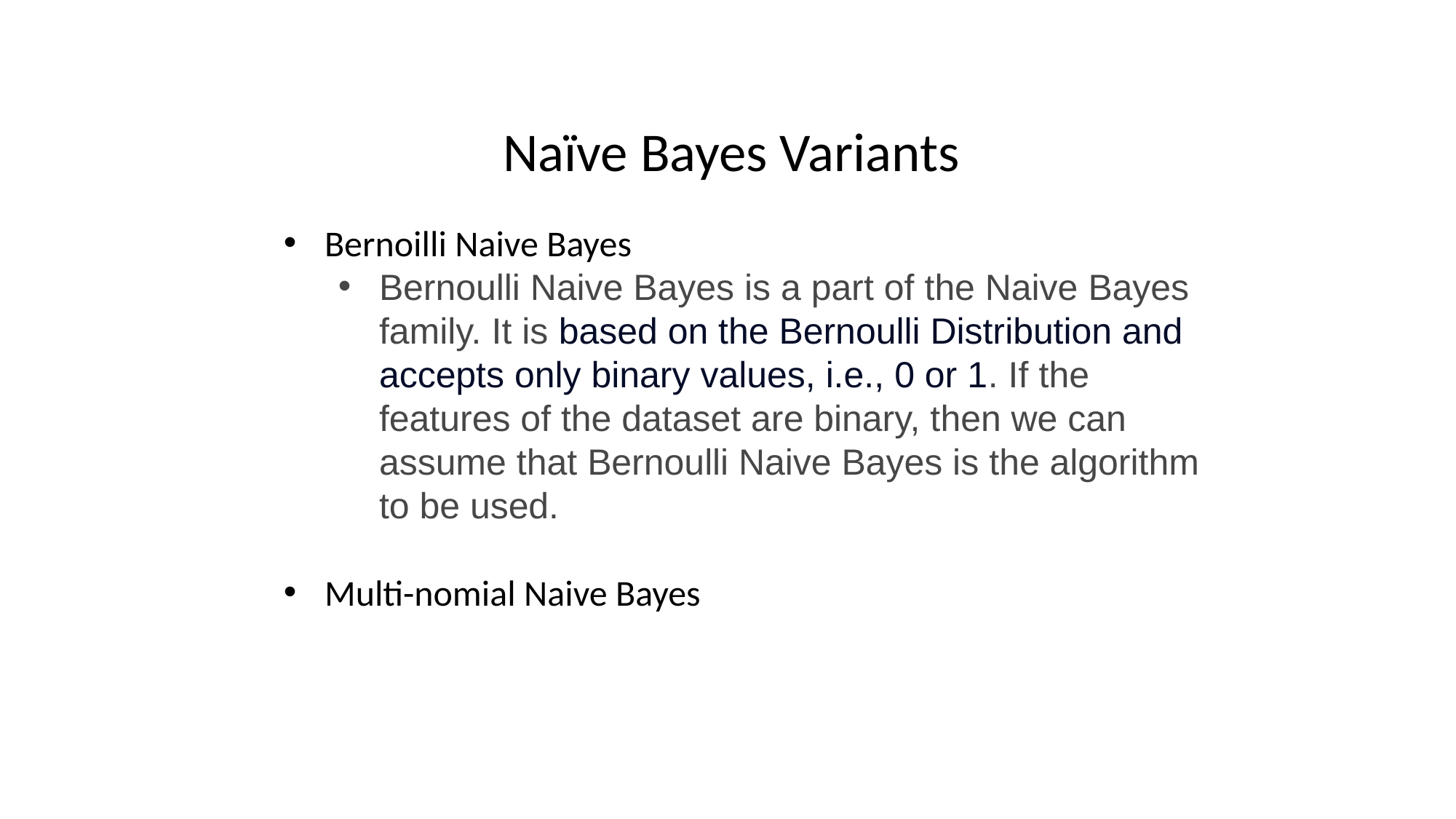

# Naïve Bayes Variants
Bernoilli Naive Bayes
Bernoulli Naive Bayes is a part of the Naive Bayes family. It is based on the Bernoulli Distribution and accepts only binary values, i.e., 0 or 1. If the features of the dataset are binary, then we can assume that Bernoulli Naive Bayes is the algorithm to be used.

Multi-nomial Naive Bayes